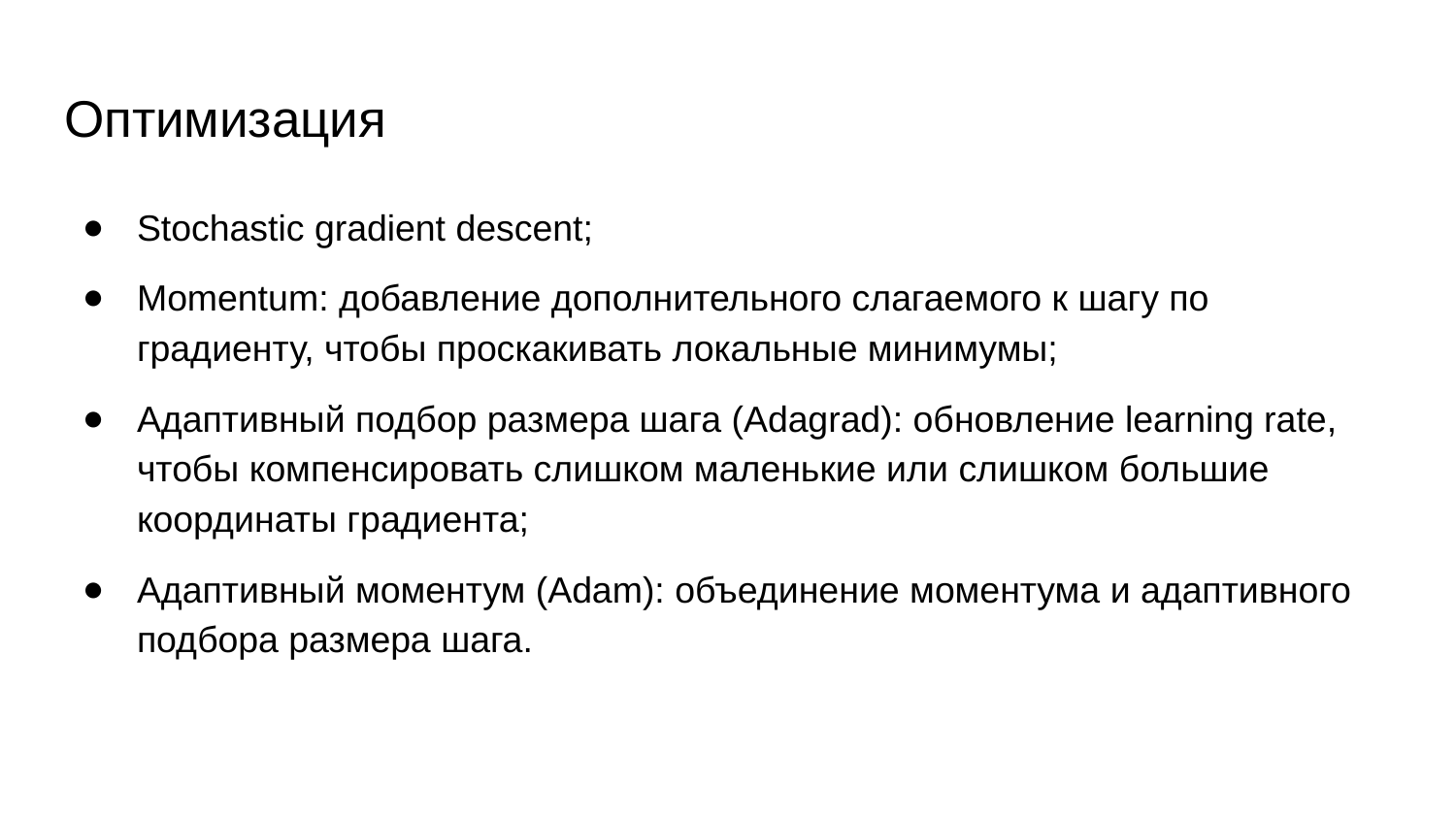

# Оптимизация
Stochastic gradient descent;
Momentum: добавление дополнительного слагаемого к шагу по градиенту, чтобы проскакивать локальные минимумы;
Адаптивный подбор размера шага (Adagrad): обновление learning rate, чтобы компенсировать слишком маленькие или слишком большие координаты градиента;
Адаптивный моментум (Adam): объединение моментума и адаптивного подбора размера шага.